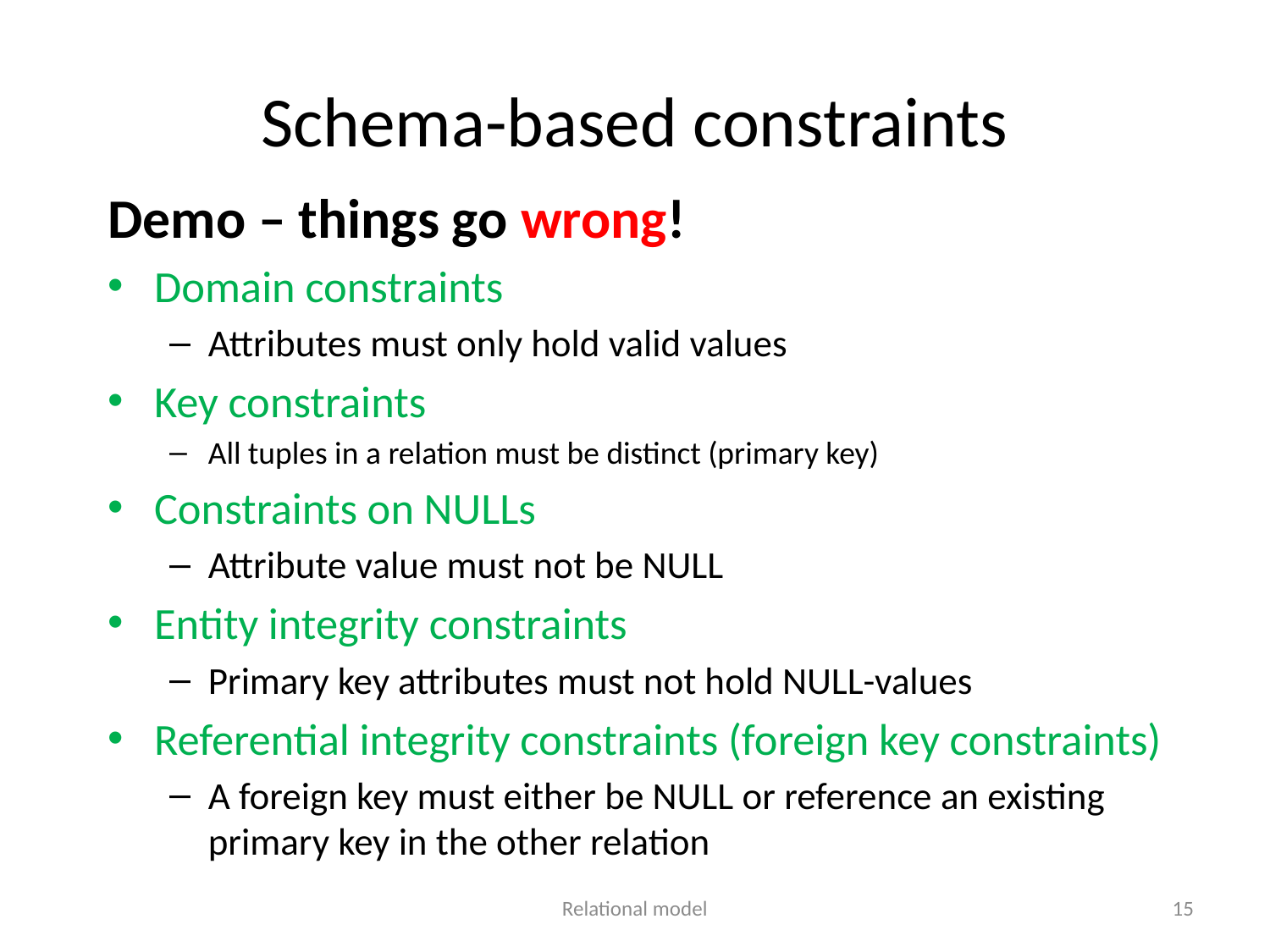

Schema-based constraints
Demo – things go wrong!
Domain constraints
Attributes must only hold valid values
Key constraints
All tuples in a relation must be distinct (primary key)
Constraints on NULLs
Attribute value must not be NULL
Entity integrity constraints
Primary key attributes must not hold NULL-values
Referential integrity constraints (foreign key constraints)
A foreign key must either be NULL or reference an existing primary key in the other relation
Relational model
15